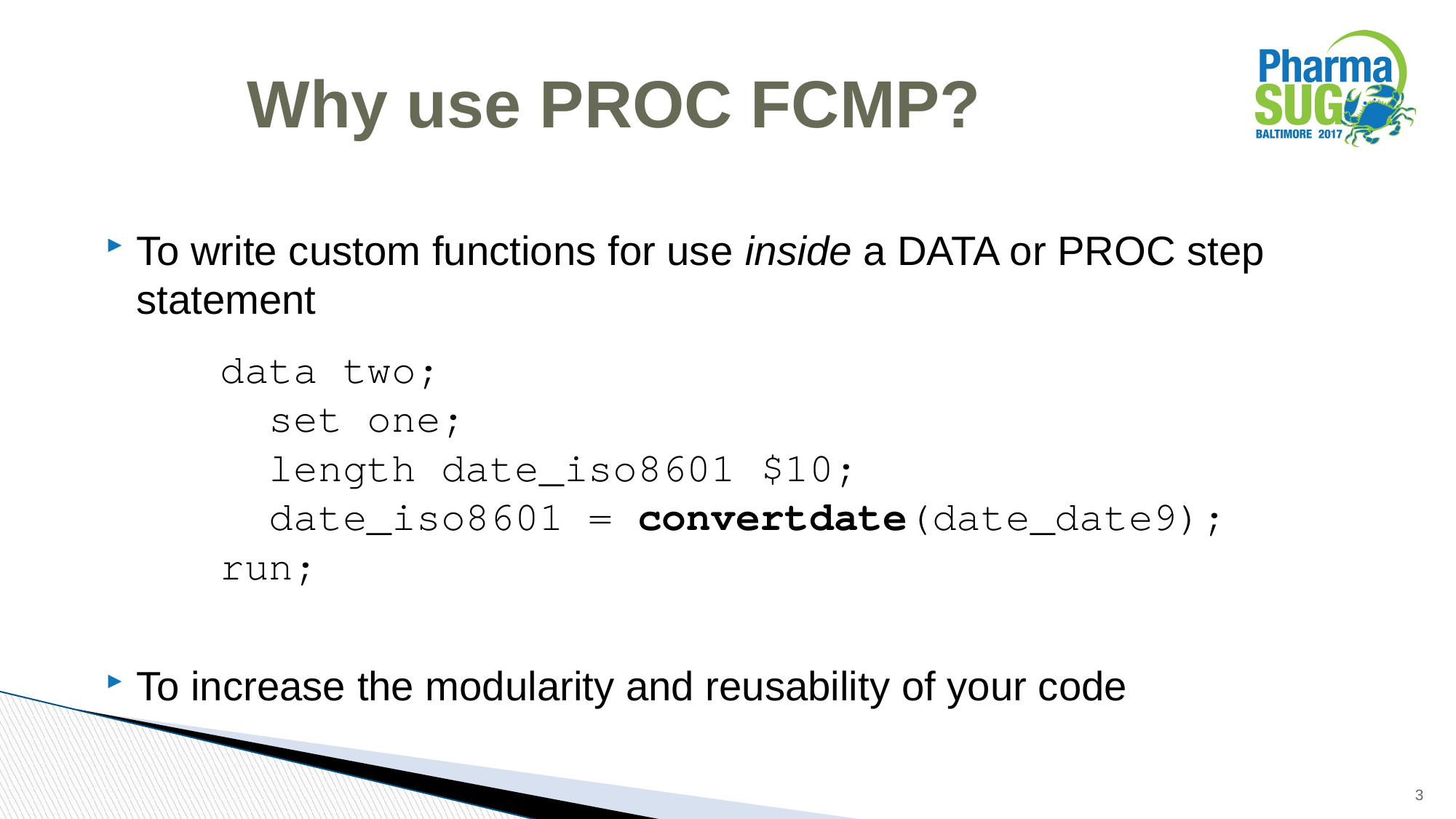

# Why use PROC FCMP?
To write custom functions for use inside a DATA or PROC step statement

To increase the modularity and reusability of your code

data two;
  set one;
  length date_iso8601 $10;
  date_iso8601 = convertdate(date_date9);
run;
3